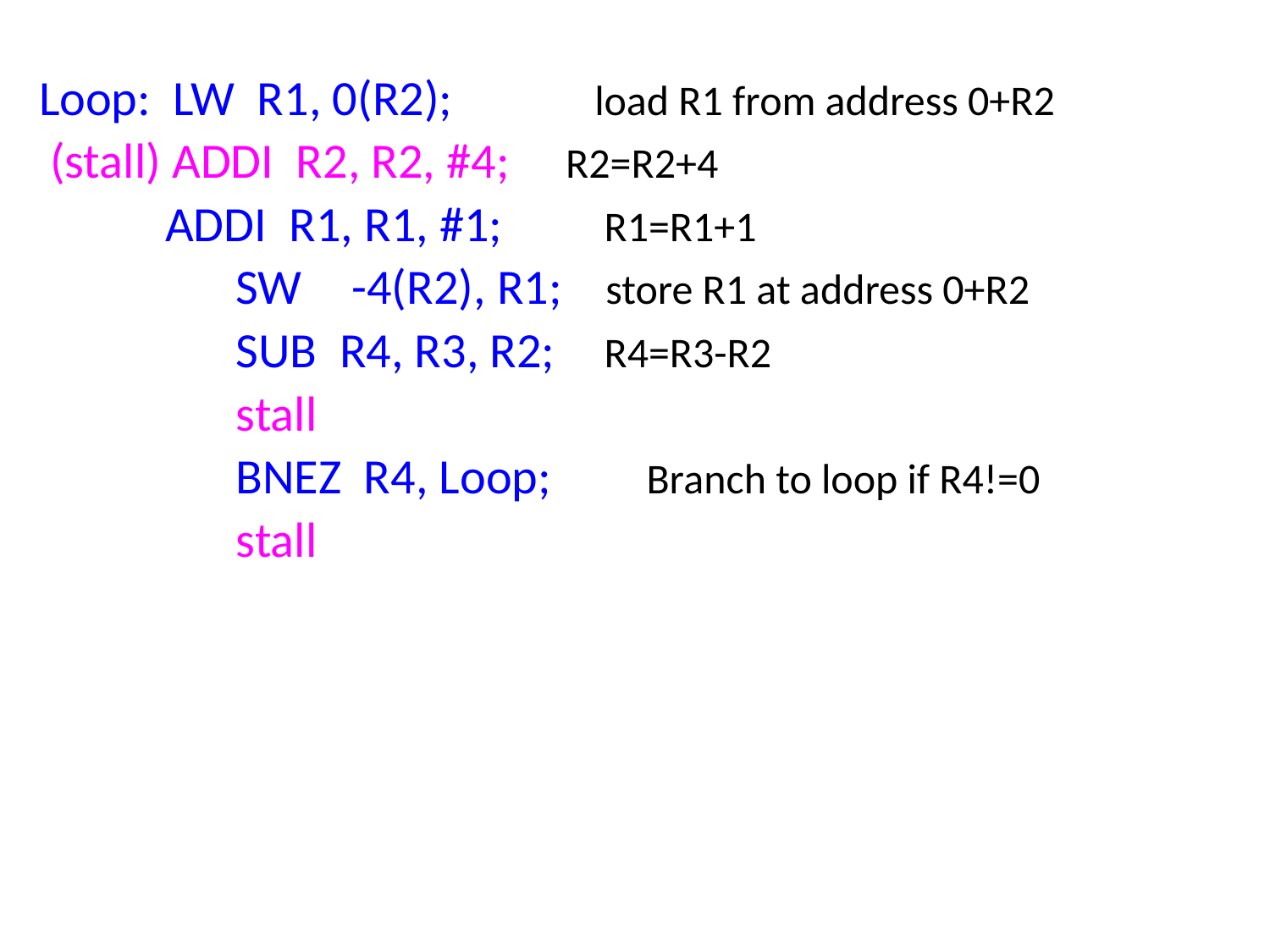

Loop:  LW  R1, 0(R2);     	load R1 from address 0+R2
 (stall) ADDI  R2, R2, #4;     R2=R2+4
	       ADDI  R1, R1, #1;	 R1=R1+1
	  	  SW	 -4(R2), R1;	 store R1 at address 0+R2
		  SUB  R4, R3, R2;	 R4=R3-R2
		  stall
		  BNEZ  R4, Loop;          Branch to loop if R4!=0
		  stall